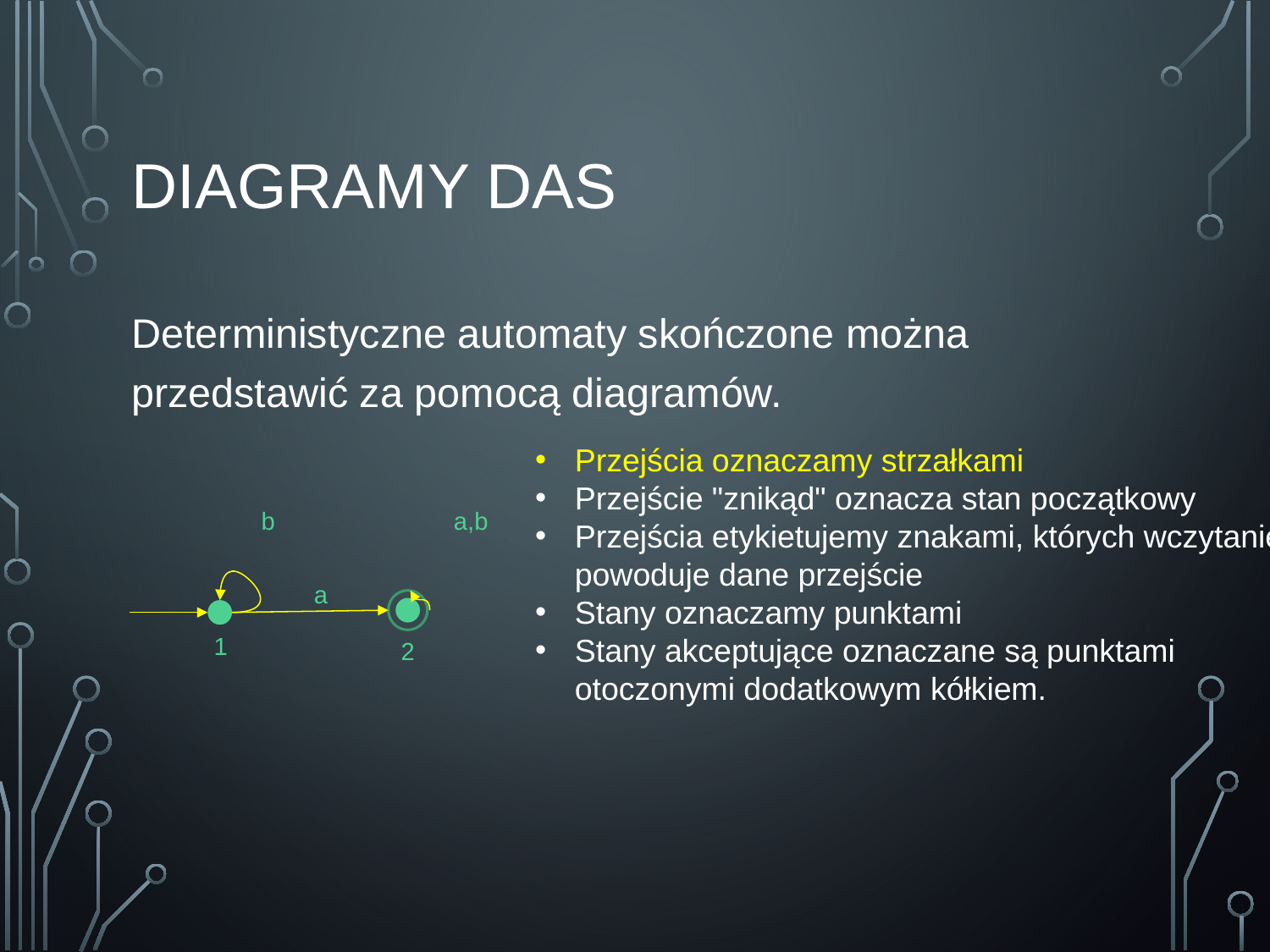

# Diagramy das
Deterministyczne automaty skończone można przedstawić za pomocą diagramów.

Przejścia oznaczamy strzałkami
Przejście "znikąd" oznacza stan początkowy
Przejścia etykietujemy znakami, których wczytanie
powoduje dane przejście
Stany oznaczamy punktami
Stany akceptujące oznaczane są punktami
otoczonymi dodatkowym kółkiem.
a,b
b
a

1
2